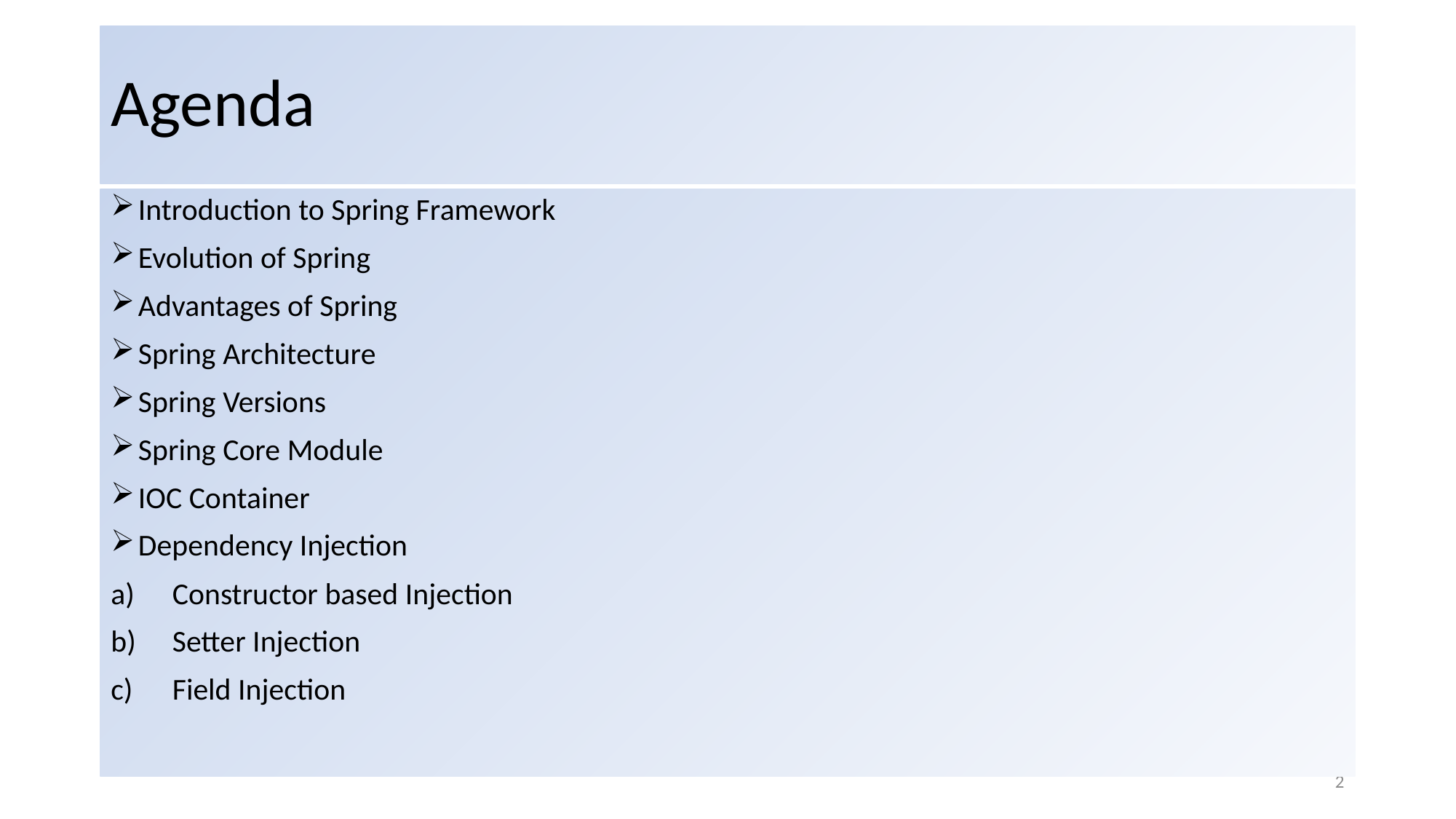

# Agenda
Introduction to Spring Framework
Evolution of Spring
Advantages of Spring
Spring Architecture
Spring Versions
Spring Core Module
IOC Container
Dependency Injection
Constructor based Injection
Setter Injection
Field Injection
2